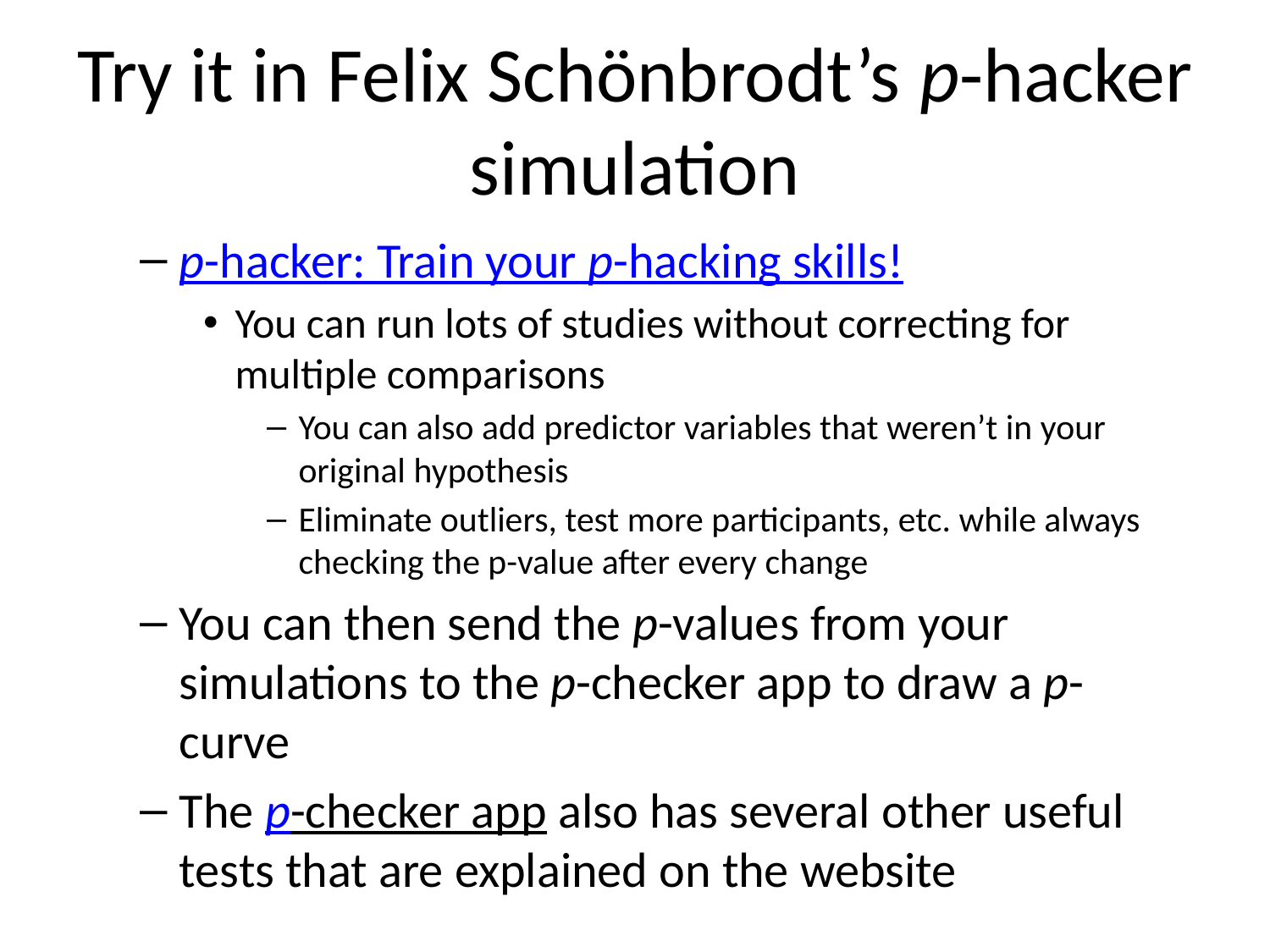

# Try it in Felix Schönbrodt’s p-hacker simulation
p-hacker: Train your p-hacking skills!
You can run lots of studies without correcting for multiple comparisons
You can also add predictor variables that weren’t in your original hypothesis
Eliminate outliers, test more participants, etc. while always checking the p-value after every change
You can then send the p-values from your simulations to the p-checker app to draw a p-curve
The p-checker app also has several other useful tests that are explained on the website